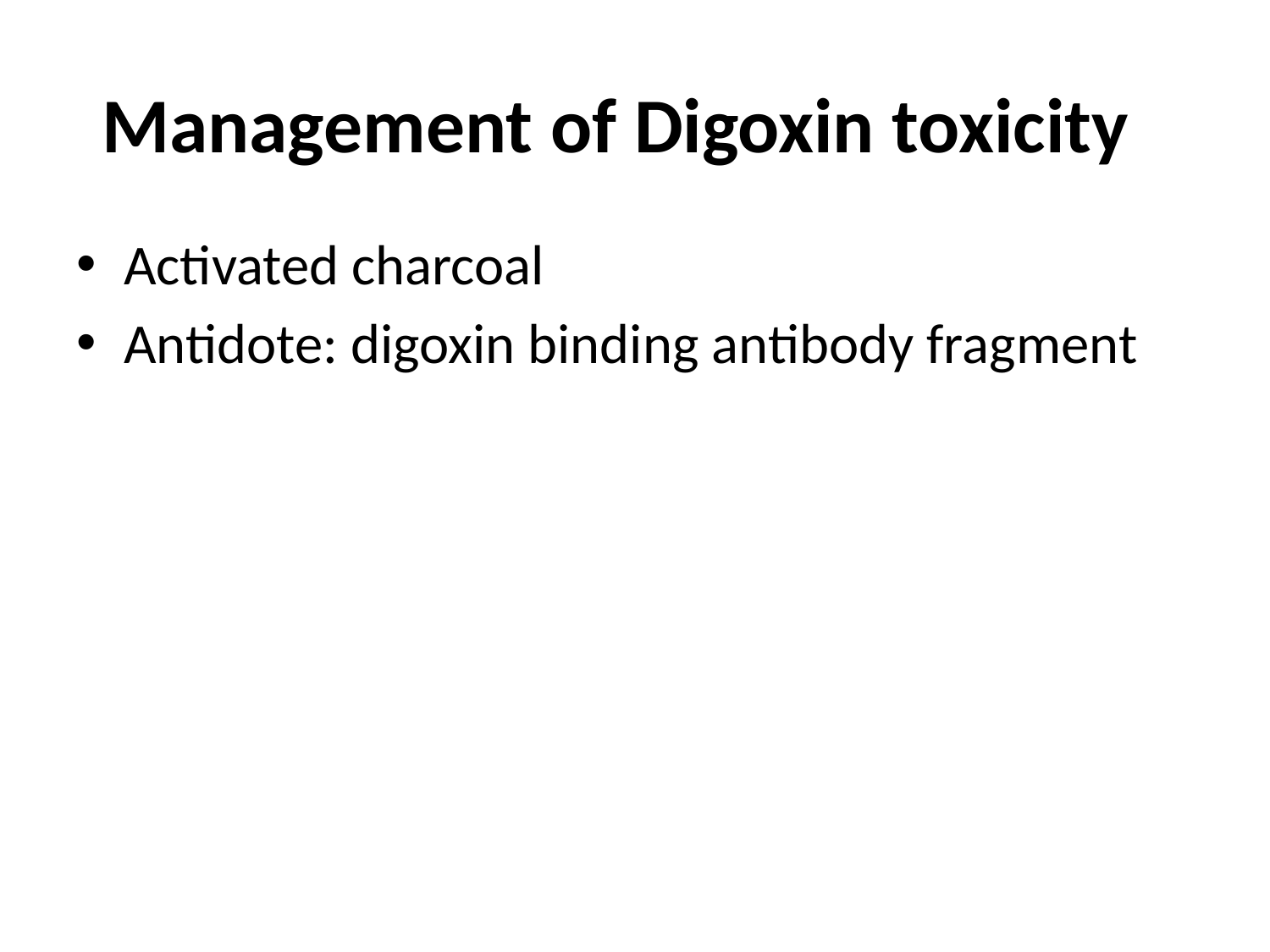

# Management of Digoxin toxicity
Activated charcoal
Antidote: digoxin binding antibody fragment